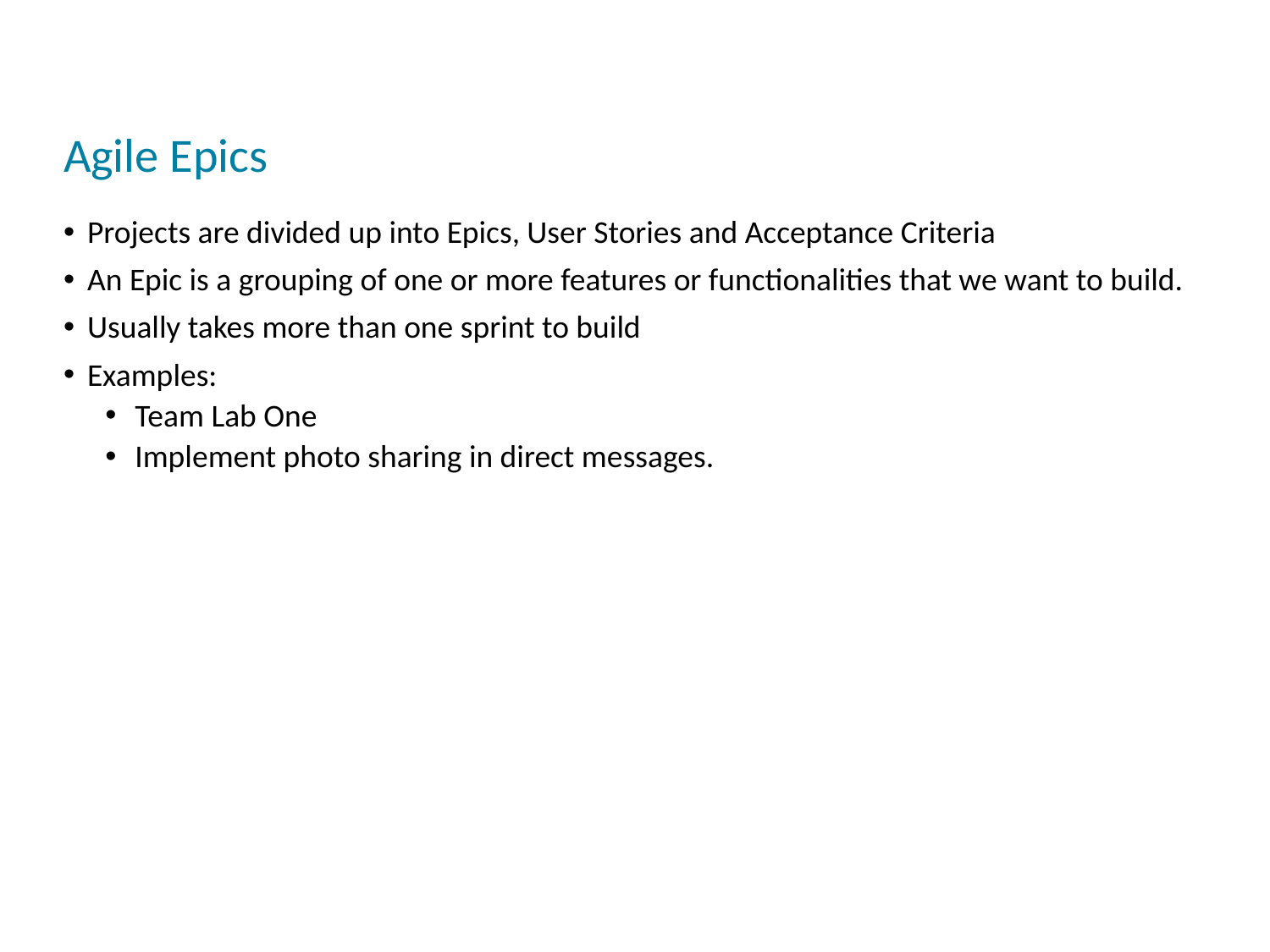

# Agile Epics
Projects are divided up into Epics, User Stories and Acceptance Criteria
An Epic is a grouping of one or more features or functionalities that we want to build.
Usually takes more than one sprint to build
Examples:
Team Lab One
Implement photo sharing in direct messages.